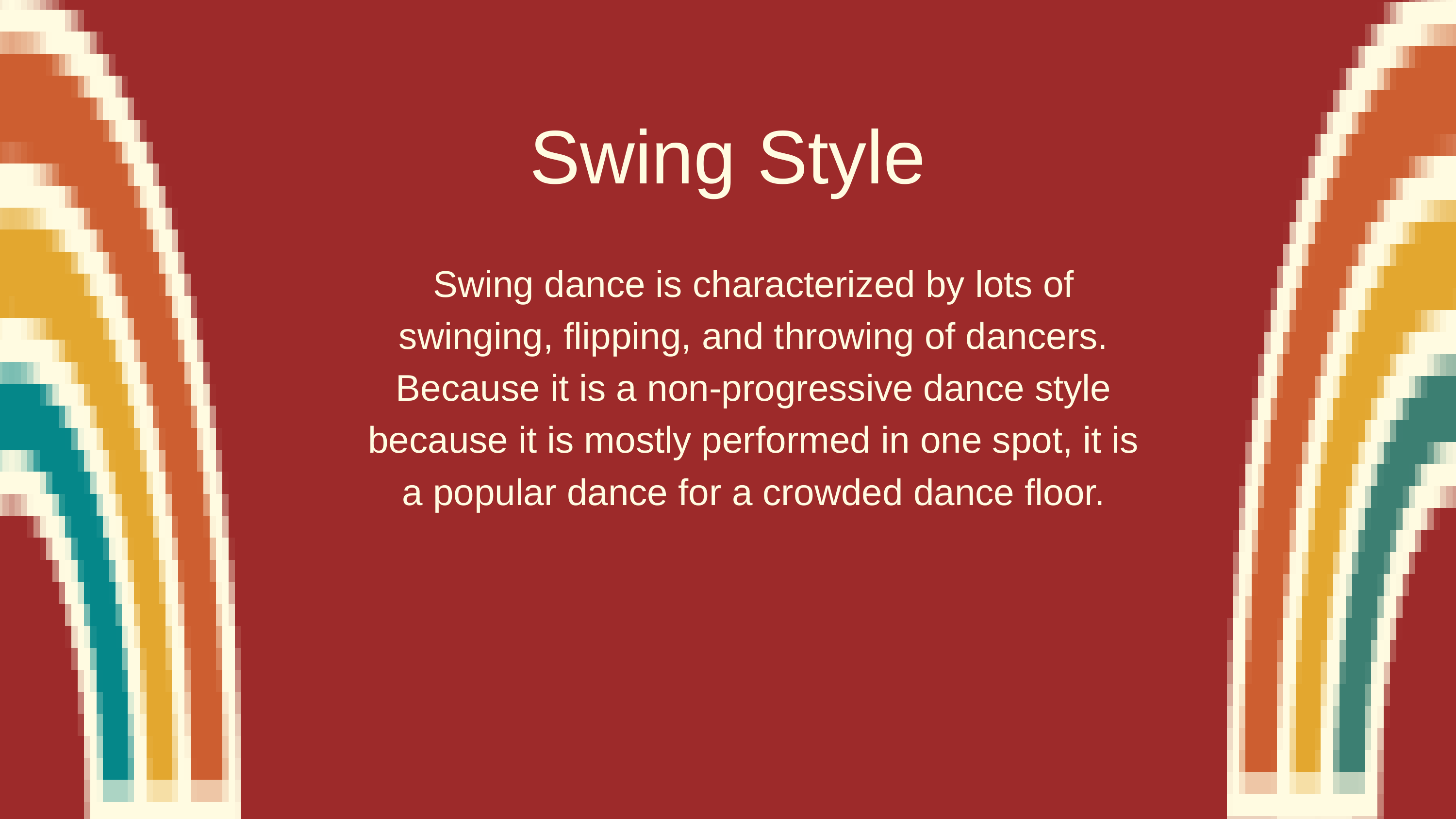

Swing Style

Swing dance is characterized by lots of swinging, flipping, and throwing of dancers. Because it is a non-progressive dance style because it is mostly performed in one spot, it is a popular dance for a crowded dance floor.